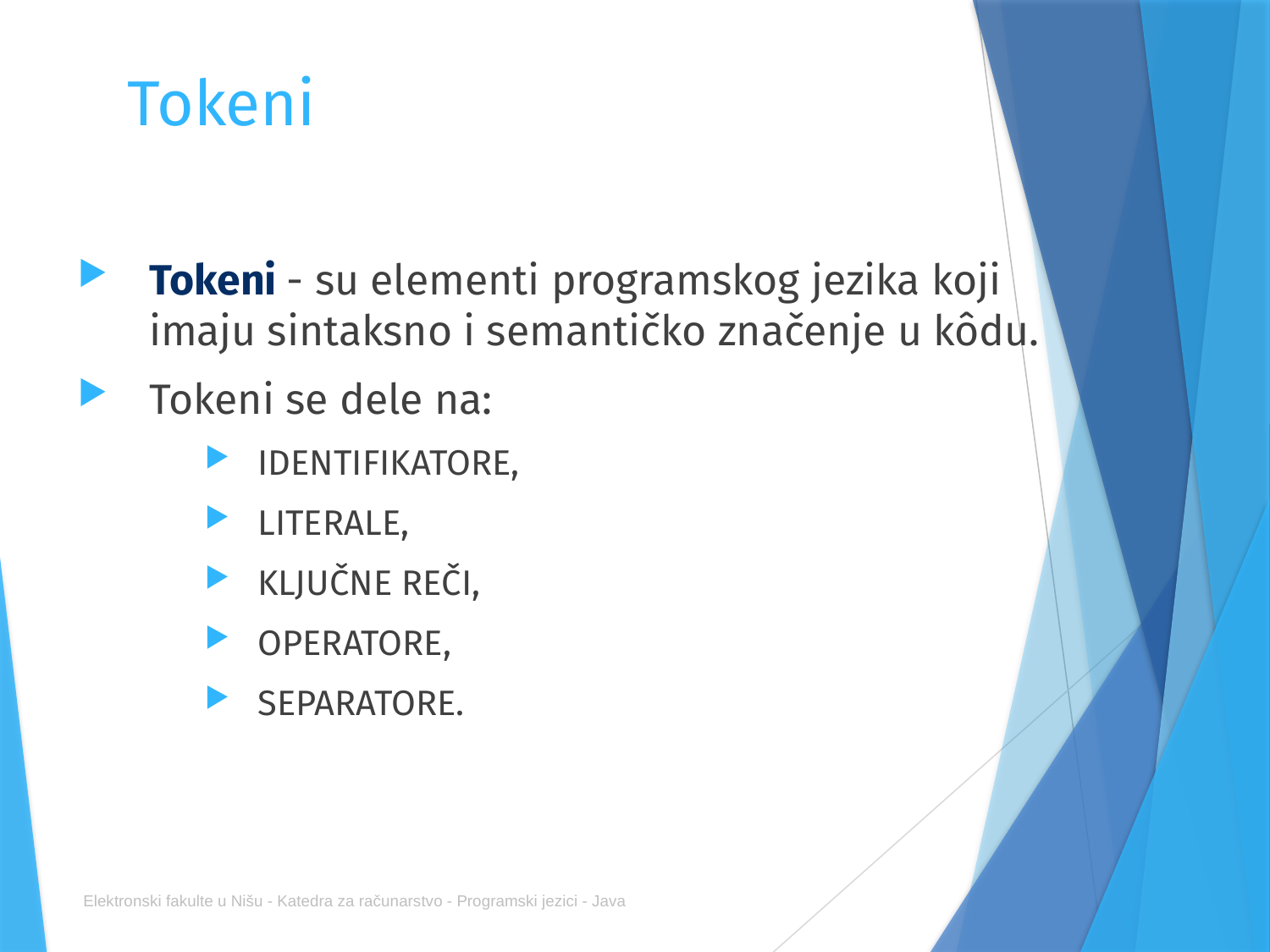

# Tokeni
Tokeni - su elementi programskog jezika koji imaju sintaksno i semantičko značenje u kôdu.
Tokeni se dele na:
IDENTIFIKATORE,
LITERALE,
KLJUČNE REČI,
OPERATORE,
SEPARATORE.

Elektronski fakulte u Nišu - Katedra za računarstvo - Programski jezici - Java